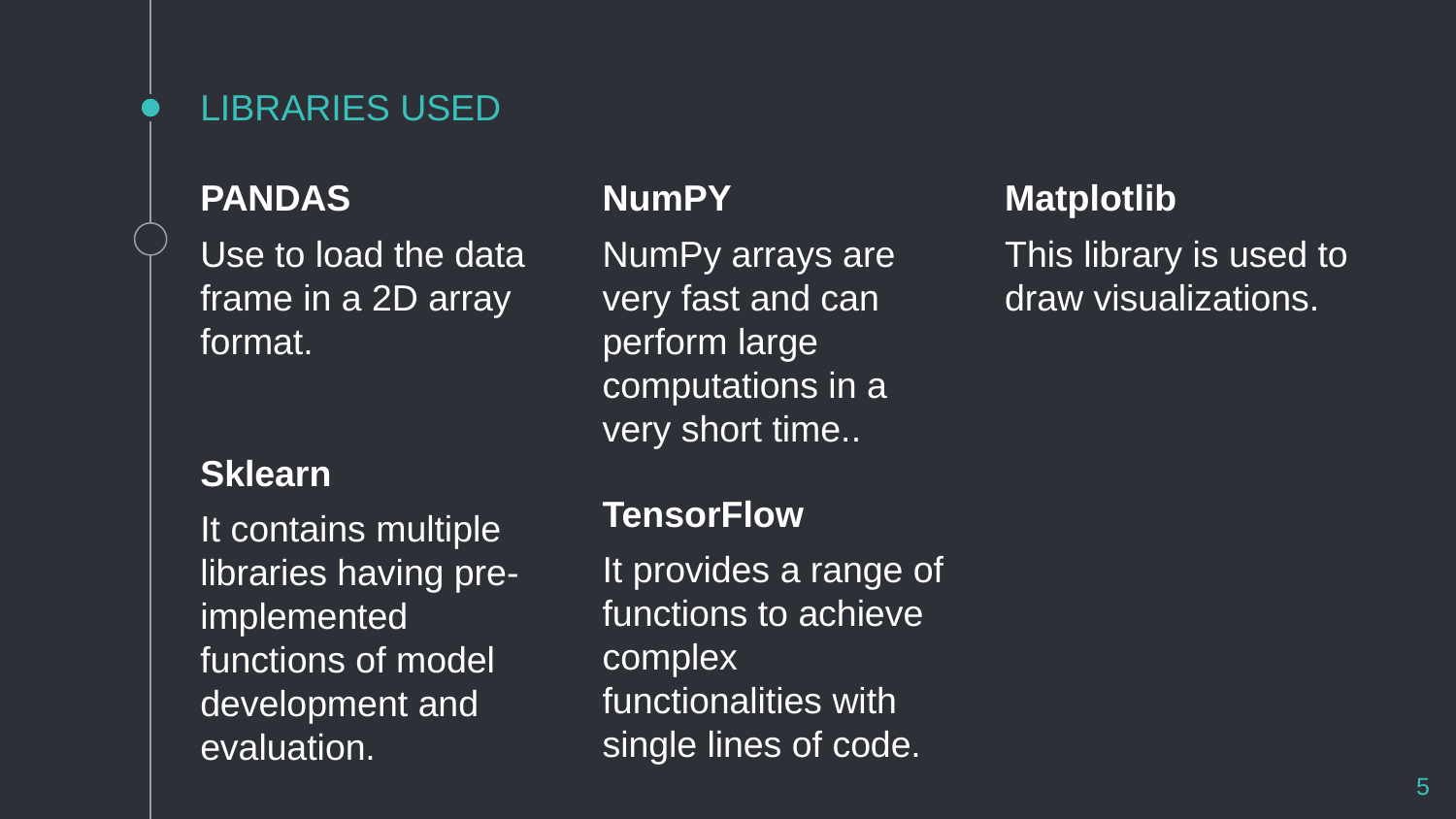

# LIBRARIES USED
PANDAS
Use to load the data frame in a 2D array format.
NumPY
NumPy arrays are very fast and can perform large computations in a very short time..
Matplotlib
This library is used to draw visualizations.
Sklearn
It contains multiple libraries having pre-implemented functions of model development and evaluation.
TensorFlow
It provides a range of functions to achieve complex functionalities with single lines of code.
5